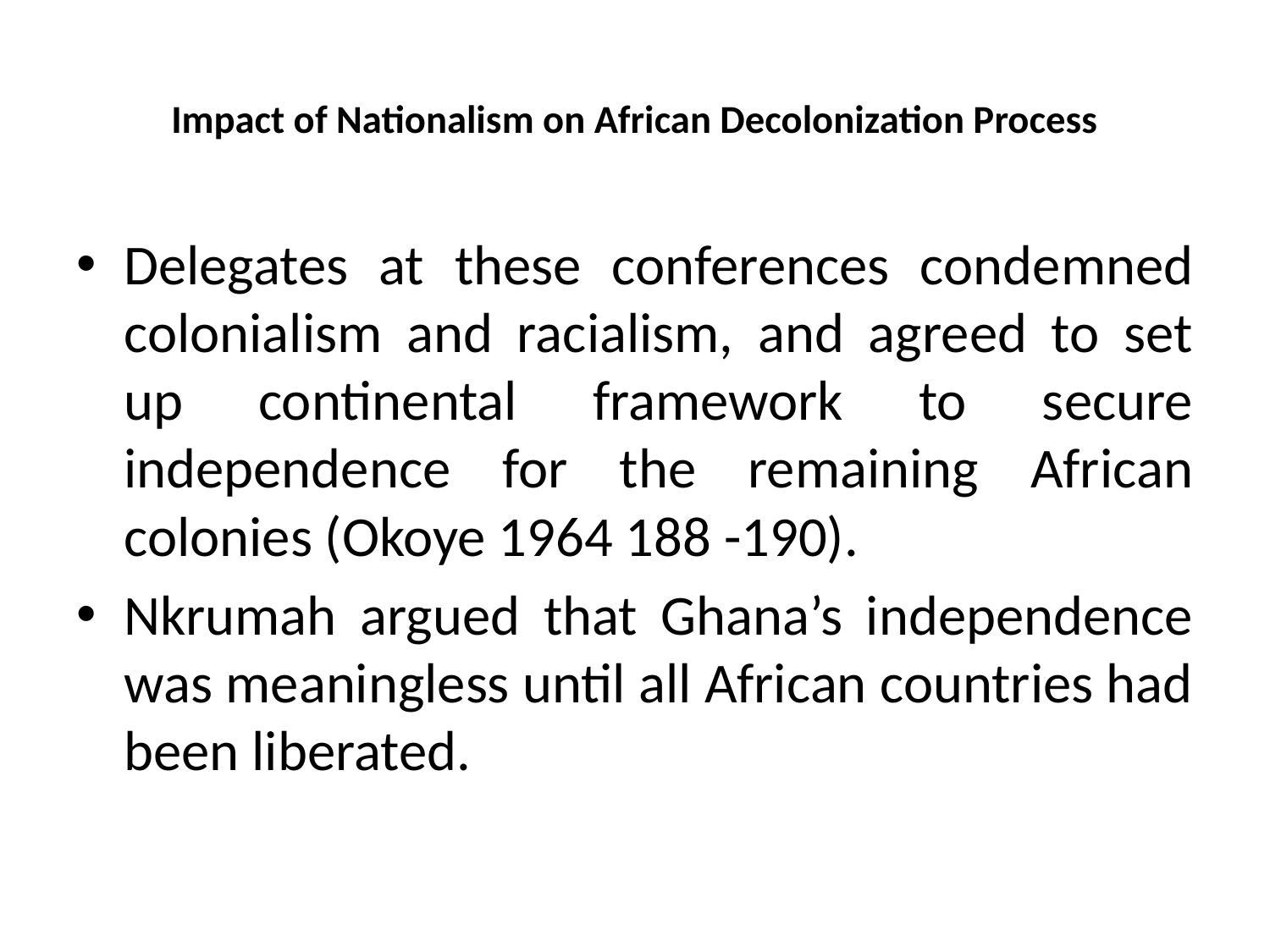

# Impact of Nationalism on African Decolonization Process
Delegates at these conferences condemned colonialism and racialism, and agreed to set up continental framework to secure independence for the remaining African colonies (Okoye 1964 188 -190).
Nkrumah argued that Ghana’s independence was meaningless until all African countries had been liberated.